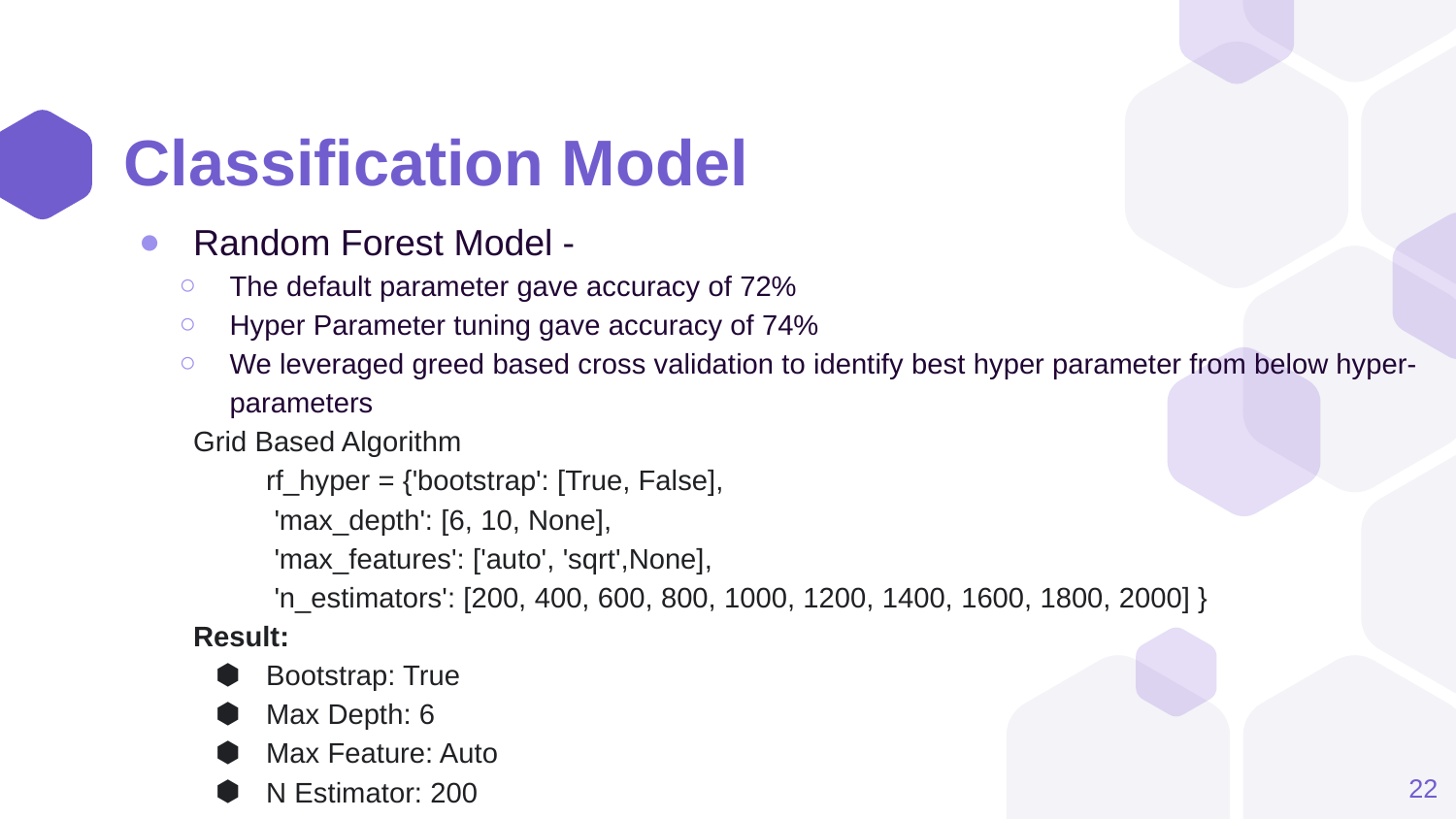

# Classification Model
Random Forest Model -
The default parameter gave accuracy of 72%
Hyper Parameter tuning gave accuracy of 74%
We leveraged greed based cross validation to identify best hyper parameter from below hyper-parameters
Grid Based Algorithm
rf_hyper = {'bootstrap': [True, False],
 'max_depth': [6, 10, None],
 'max_features': ['auto', 'sqrt',None],
 'n_estimators': [200, 400, 600, 800, 1000, 1200, 1400, 1600, 1800, 2000] }
Result:
Bootstrap: True
Max Depth: 6
Max Feature: Auto
N Estimator: 200
22